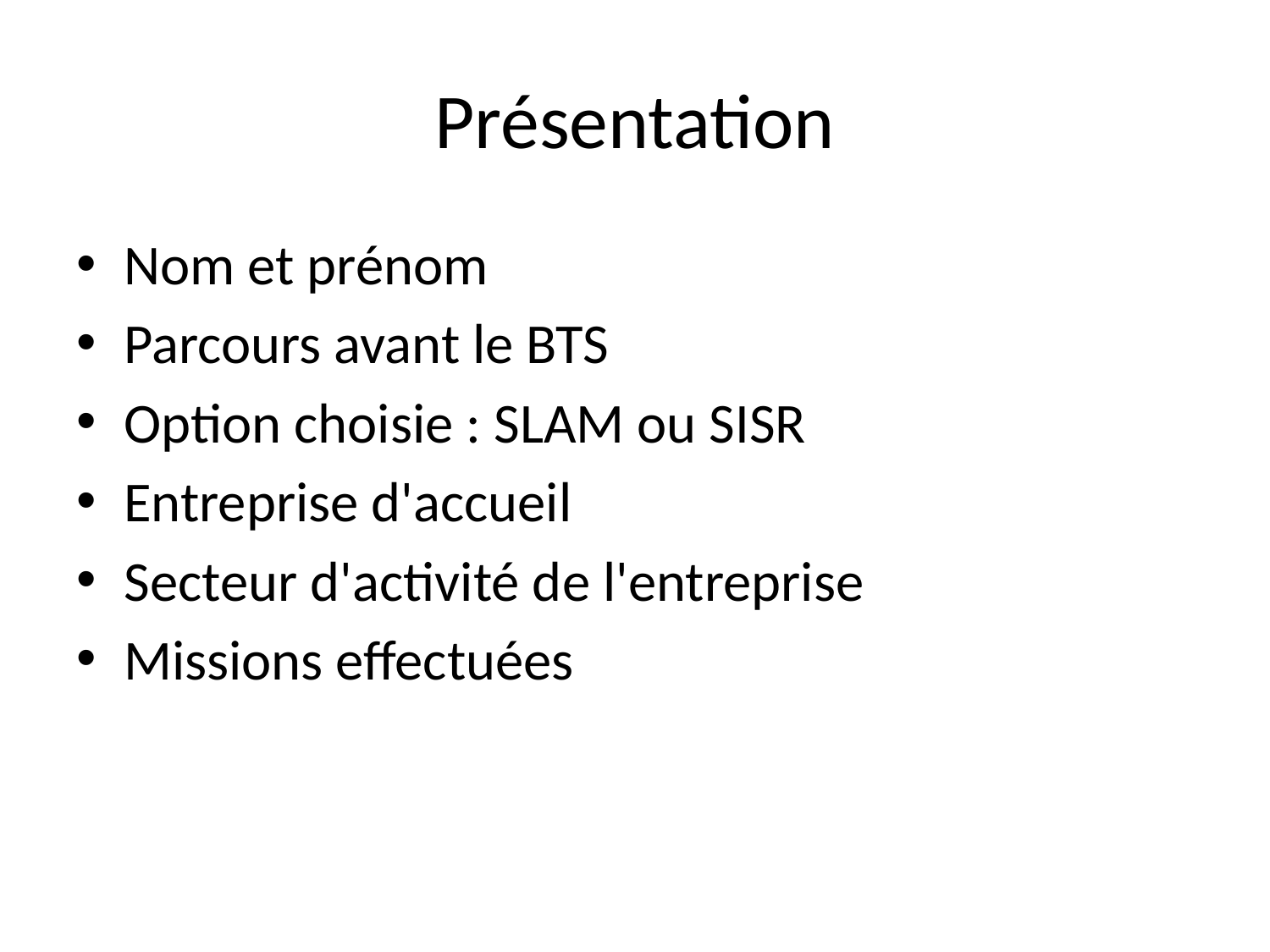

# Présentation
Nom et prénom
Parcours avant le BTS
Option choisie : SLAM ou SISR
Entreprise d'accueil
Secteur d'activité de l'entreprise
Missions effectuées